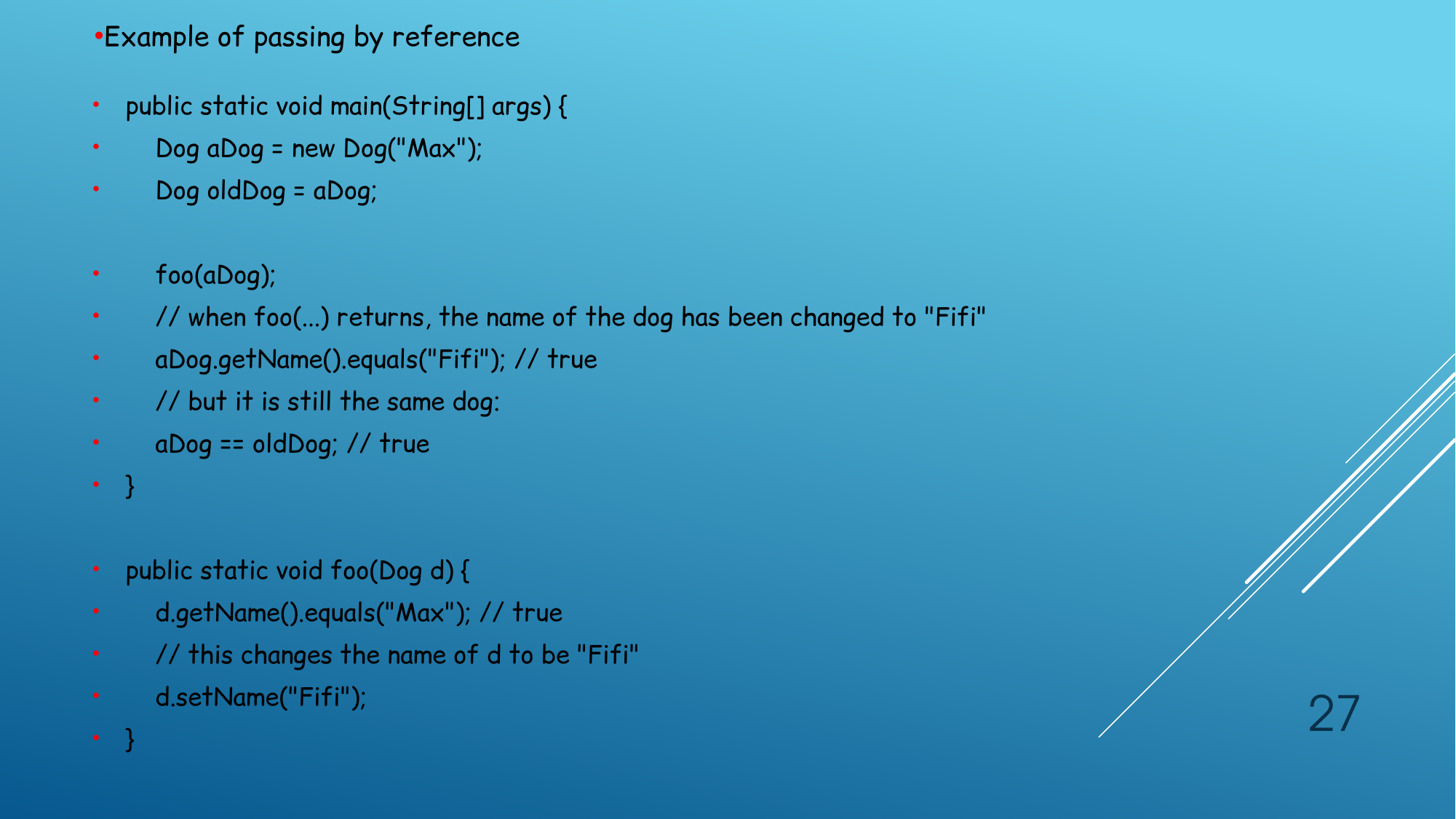

Example of passing by reference
public static void main(String[] args) {
    Dog aDog = new Dog("Max");
    Dog oldDog = aDog;

    foo(aDog);
    // when foo(...) returns, the name of the dog has been changed to "Fifi"
    aDog.getName().equals("Fifi"); // true
    // but it is still the same dog:
    aDog == oldDog; // true
}

public static void foo(Dog d) {
    d.getName().equals("Max"); // true
    // this changes the name of d to be "Fifi"
    d.setName("Fifi");
}

27